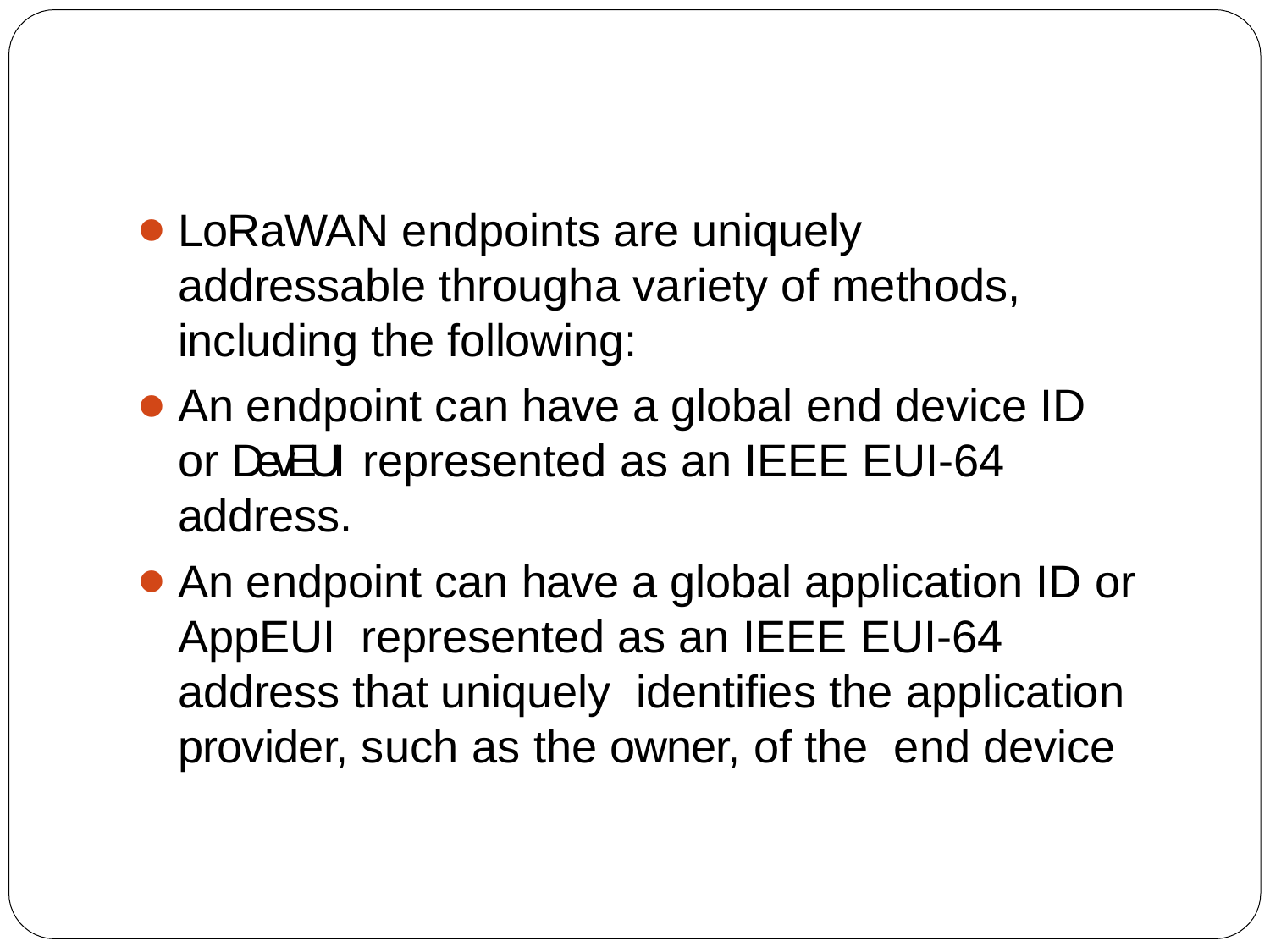

LoRaWAN endpoints are uniquely addressable througha  variety of methods, including the following:
An endpoint can have a global end device ID or DevEUI  represented as an IEEE EUI-64 address.
An endpoint can have a global application ID or AppEUI  represented as an IEEE EUI-64 address that uniquely  identifies the application provider, such as the owner, of the  end device